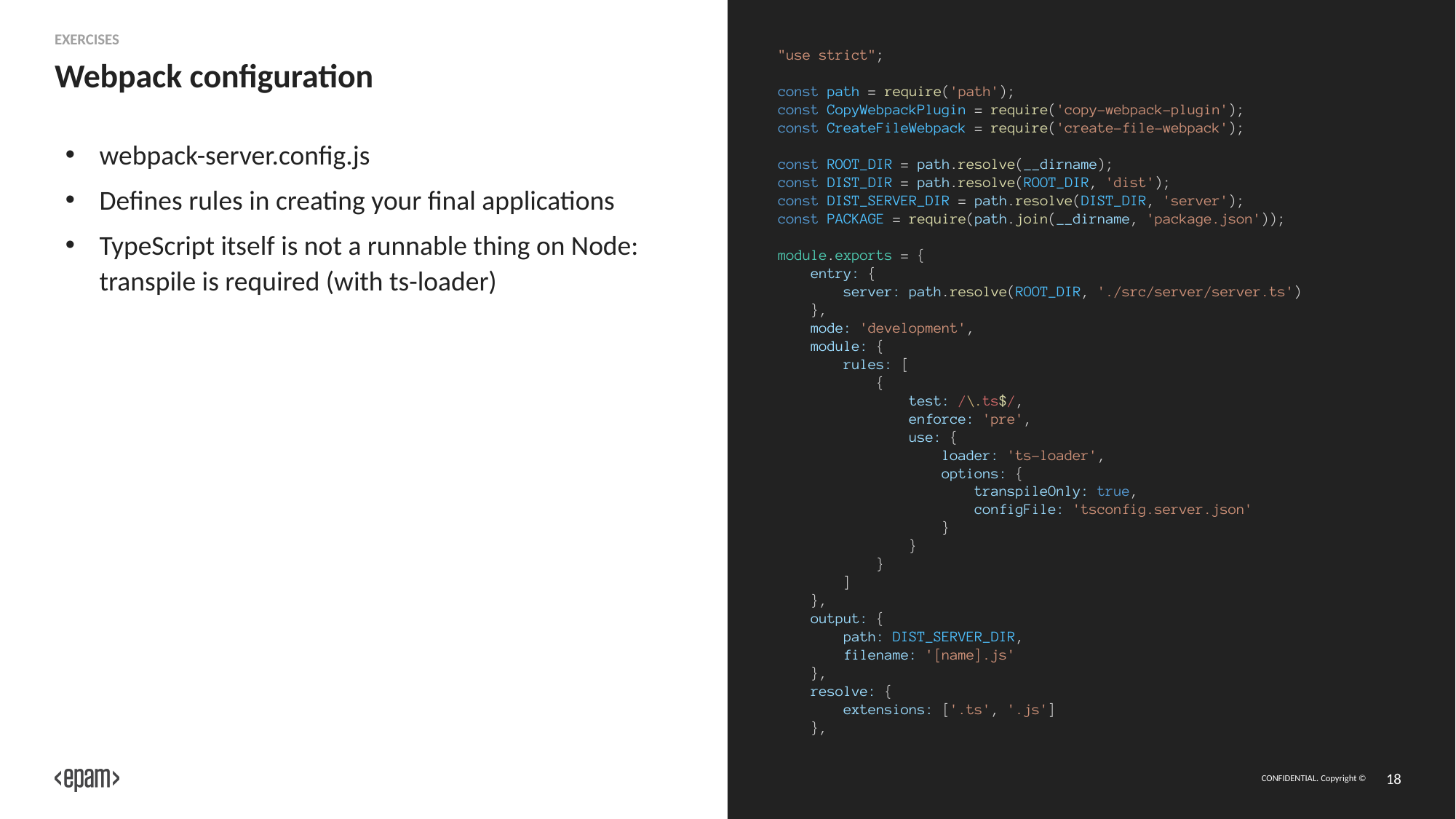

Exercises
"use strict";
const path = require('path');
const CopyWebpackPlugin = require('copy-webpack-plugin');
const CreateFileWebpack = require('create-file-webpack');
const ROOT_DIR = path.resolve(__dirname);
const DIST_DIR = path.resolve(ROOT_DIR, 'dist');
const DIST_SERVER_DIR = path.resolve(DIST_DIR, 'server');
const PACKAGE = require(path.join(__dirname, 'package.json'));
module.exports = {
    entry: {
        server: path.resolve(ROOT_DIR, './src/server/server.ts')
    },
    mode: 'development',
    module: {
        rules: [
            {
                test: /\.ts$/,
                enforce: 'pre',
                use: {
                    loader: 'ts-loader',
                    options: {
                        transpileOnly: true,
                        configFile: 'tsconfig.server.json'
                    }
                }
            }
        ]
    },
    output: {
        path: DIST_SERVER_DIR,
        filename: '[name].js'
    },
    resolve: {
        extensions: ['.ts', '.js']
    },
# Webpack configuration
webpack-server.config.js
Defines rules in creating your final applications
TypeScript itself is not a runnable thing on Node: transpile is required (with ts-loader)